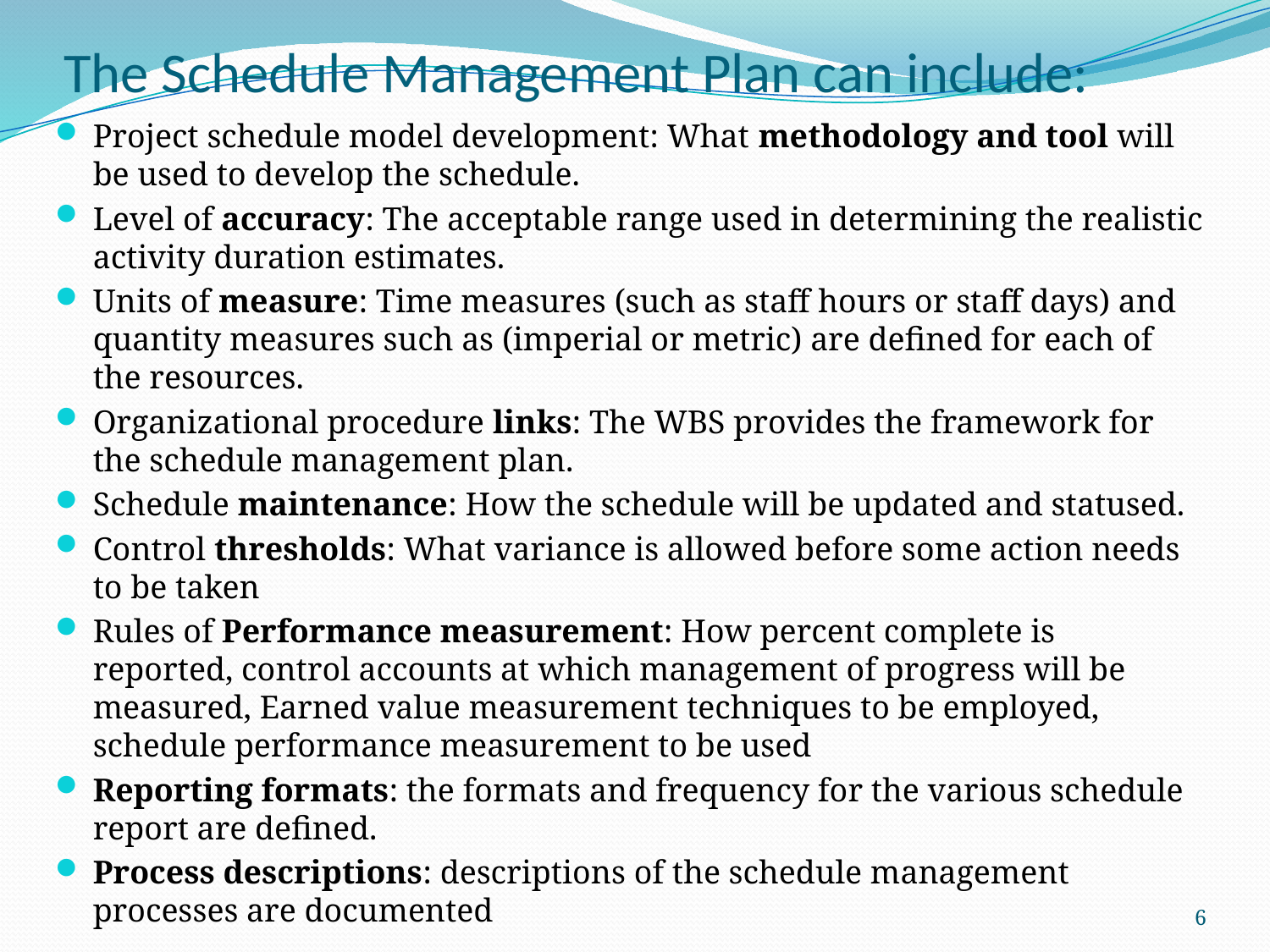

# The Schedule Management Plan can include:
Project schedule model development: What methodology and tool will be used to develop the schedule.
Level of accuracy: The acceptable range used in determining the realistic activity duration estimates.
Units of measure: Time measures (such as staff hours or staff days) and quantity measures such as (imperial or metric) are defined for each of the resources.
Organizational procedure links: The WBS provides the framework for the schedule management plan.
Schedule maintenance: How the schedule will be updated and statused.
Control thresholds: What variance is allowed before some action needs to be taken
Rules of Performance measurement: How percent complete is reported, control accounts at which management of progress will be measured, Earned value measurement techniques to be employed, schedule performance measurement to be used
Reporting formats: the formats and frequency for the various schedule report are defined.
Process descriptions: descriptions of the schedule management processes are documented

6